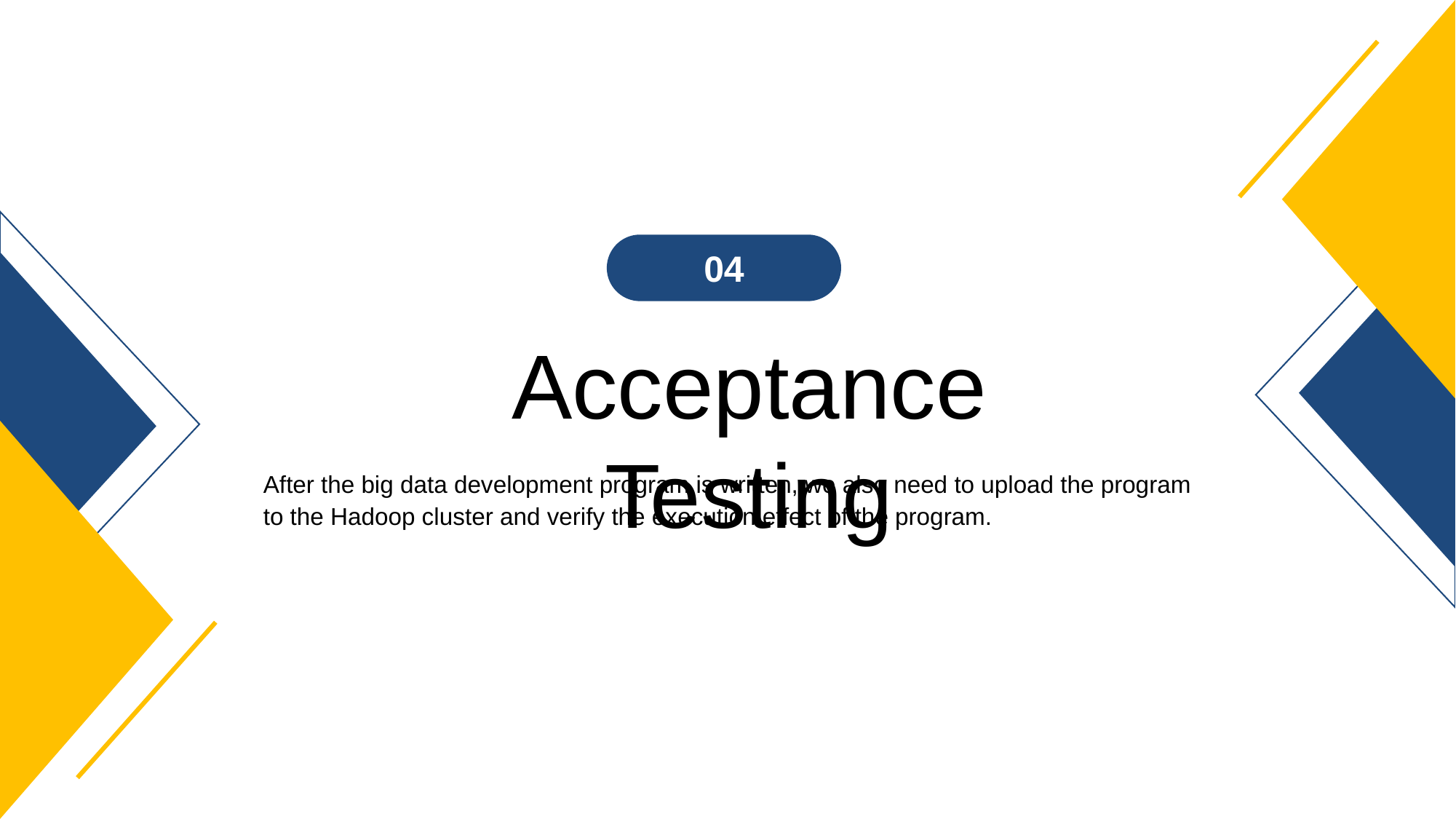

04
Acceptance Testing

After the big data development program is written, we also need to upload the program to the Hadoop cluster and verify the execution effect of the program.